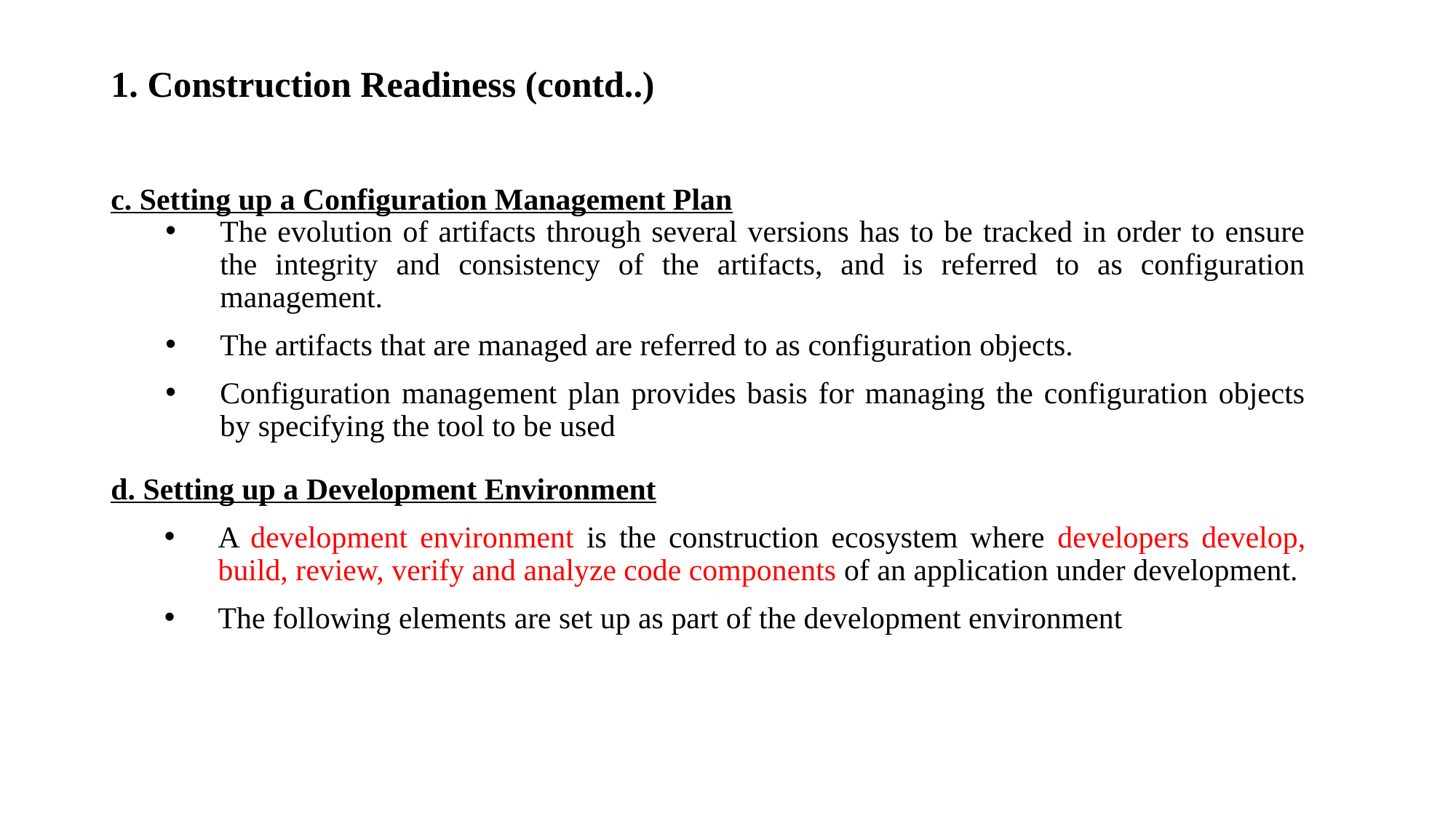

# 1. Construction Readiness (contd..)
c. Setting up a Configuration Management Plan
The evolution of artifacts through several versions has to be tracked in order to ensure the integrity and consistency of the artifacts, and is referred to as configuration management.
The artifacts that are managed are referred to as configuration objects.
Configuration management plan provides basis for managing the configuration objects by specifying the tool to be used
d. Setting up a Development Environment
A development environment is the construction ecosystem where developers develop, build, review, verify and analyze code components of an application under development.
The following elements are set up as part of the development environment